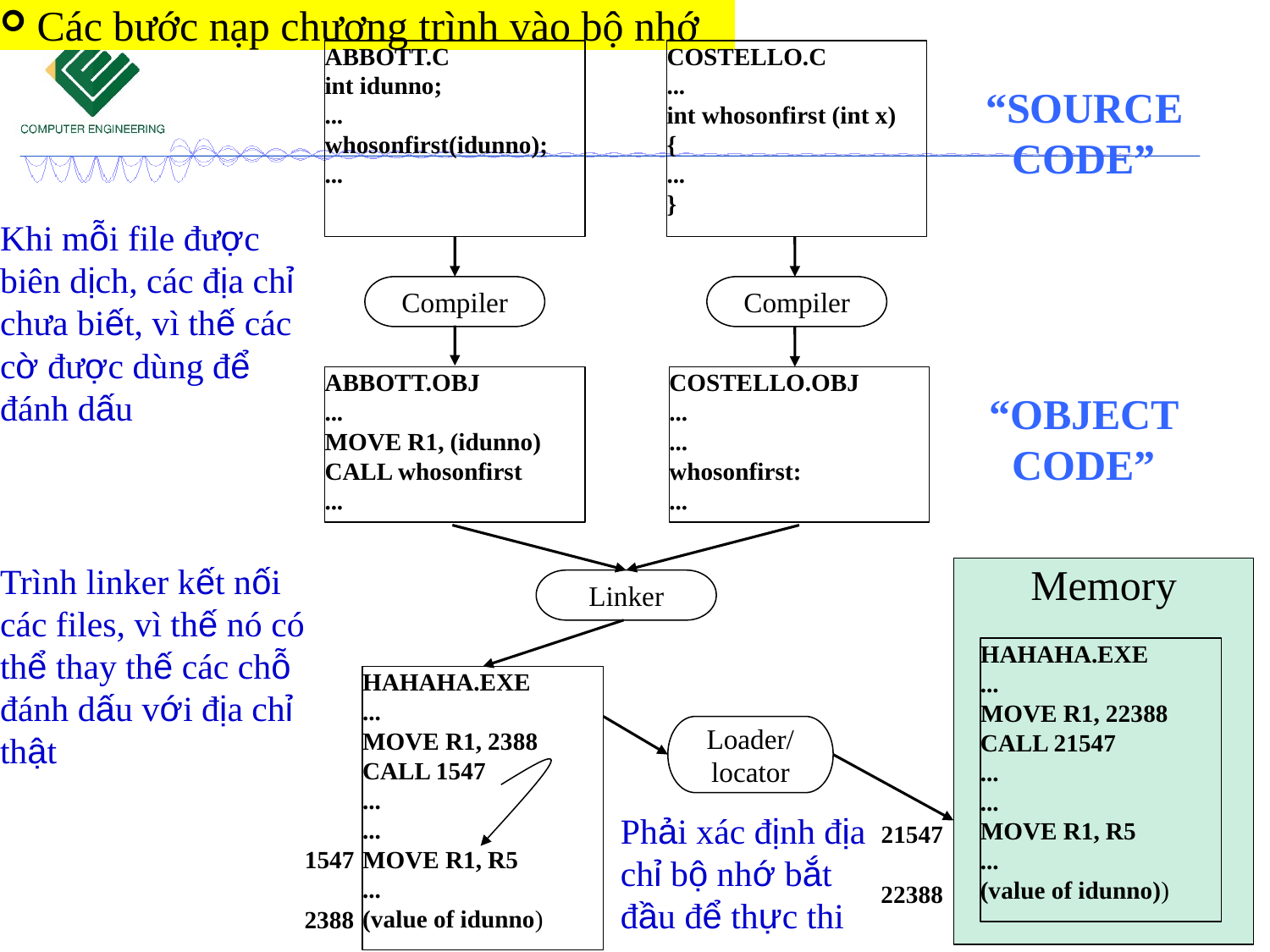

Các bước nạp chương trình vào bộ nhớ

ABBOTT.C
int idunno;
...
whosonfirst(idunno);
...

COSTELLO.C
...
int whosonfirst (int x)
{
...
}
“SOURCE
CODE”
Khi mỗi file được biên dịch, các địa chỉ chưa biết, vì thế các cờ được dùng để đánh dấu

Compiler

Compiler

ABBOTT.OBJ
...
MOVE R1, (idunno)
CALL whosonfirst
...

COSTELLO.OBJ
...
...
whosonfirst:
...
“OBJECT
CODE”

Memory

HAHAHA.EXE
...
MOVE R1, 22388
CALL 21547
...
...
MOVE R1, R5
...
(value of idunno))
21547
22388
Trình linker kết nối các files, vì thế nó có thể thay thế các chỗ đánh dấu với địa chỉ thật

Linker

HAHAHA.EXE
...
MOVE R1, 2388
CALL 1547
...
...
MOVE R1, R5
...
(value of idunno)

1547
2388

Loader/ locator

Phải xác định địa chỉ bộ nhớ bắt đầu để thực thi